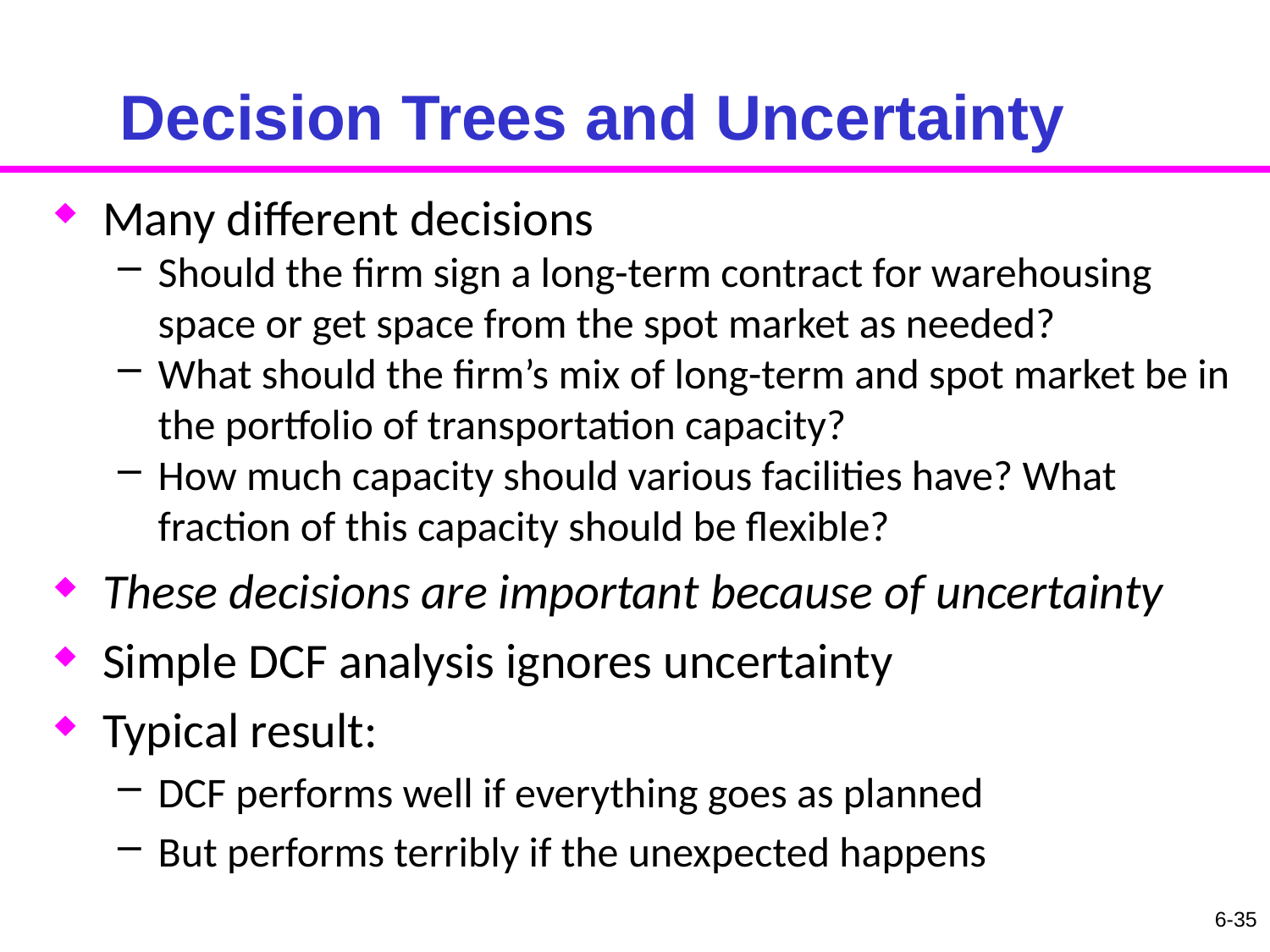

# Decision Trees and Uncertainty
Many different decisions
Should the firm sign a long-term contract for warehousing space or get space from the spot market as needed?
What should the firm’s mix of long-term and spot market be in the portfolio of transportation capacity?
How much capacity should various facilities have? What fraction of this capacity should be flexible?
These decisions are important because of uncertainty
Simple DCF analysis ignores uncertainty
Typical result:
DCF performs well if everything goes as planned
But performs terribly if the unexpected happens

6-35